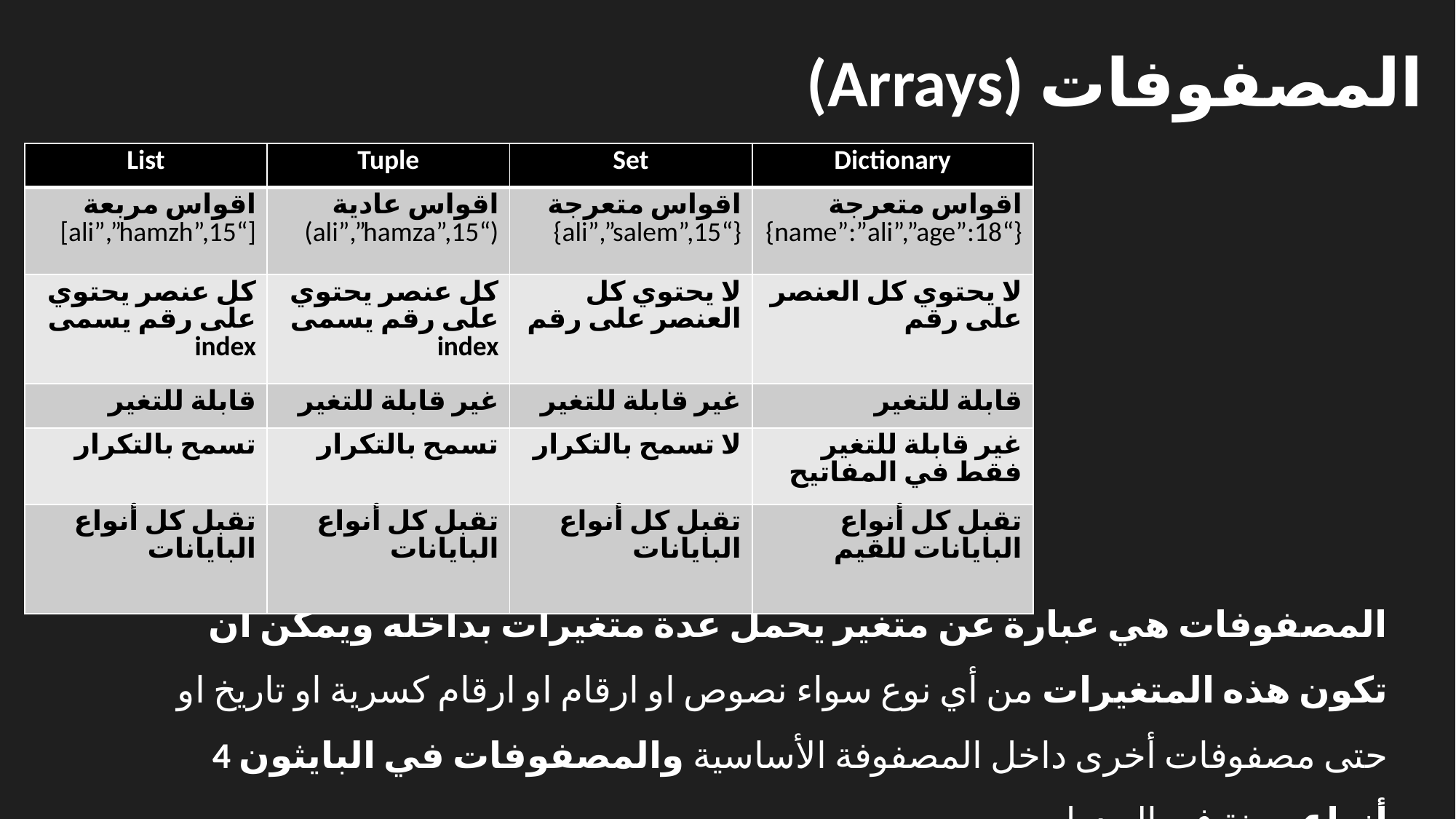

# المصفوفات (Arrays)
| List | Tuple | Set | Dictionary |
| --- | --- | --- | --- |
| اقواس مربعة [“ali”,”hamzh”,15] | اقواس عادية (“ali”,”hamza”,15) | اقواس متعرجة {“ali”,”salem”,15} | اقواس متعرجة {“name”:”ali”,”age”:18} |
| كل عنصر يحتوي على رقم يسمى index | كل عنصر يحتوي على رقم يسمى index | لا يحتوي كل العنصر على رقم | لا يحتوي كل العنصر على رقم |
| قابلة للتغير | غير قابلة للتغير | غير قابلة للتغير | قابلة للتغير |
| تسمح بالتكرار | تسمح بالتكرار | لا تسمح بالتكرار | غير قابلة للتغير فقط في المفاتيح |
| تقبل كل أنواع البايانات | تقبل كل أنواع البايانات | تقبل كل أنواع البايانات | تقبل كل أنواع البايانات للقيم |
المصفوفات هي عبارة عن متغير يحمل عدة متغيرات بداخله ويمكن ان تكون هذه المتغيرات من أي نوع سواء نصوص او ارقام او ارقام كسرية او تاريخ او حتى مصفوفات أخرى داخل المصفوفة الأساسية والمصفوفات في البايثون 4 أنواع مبينة في الجدول